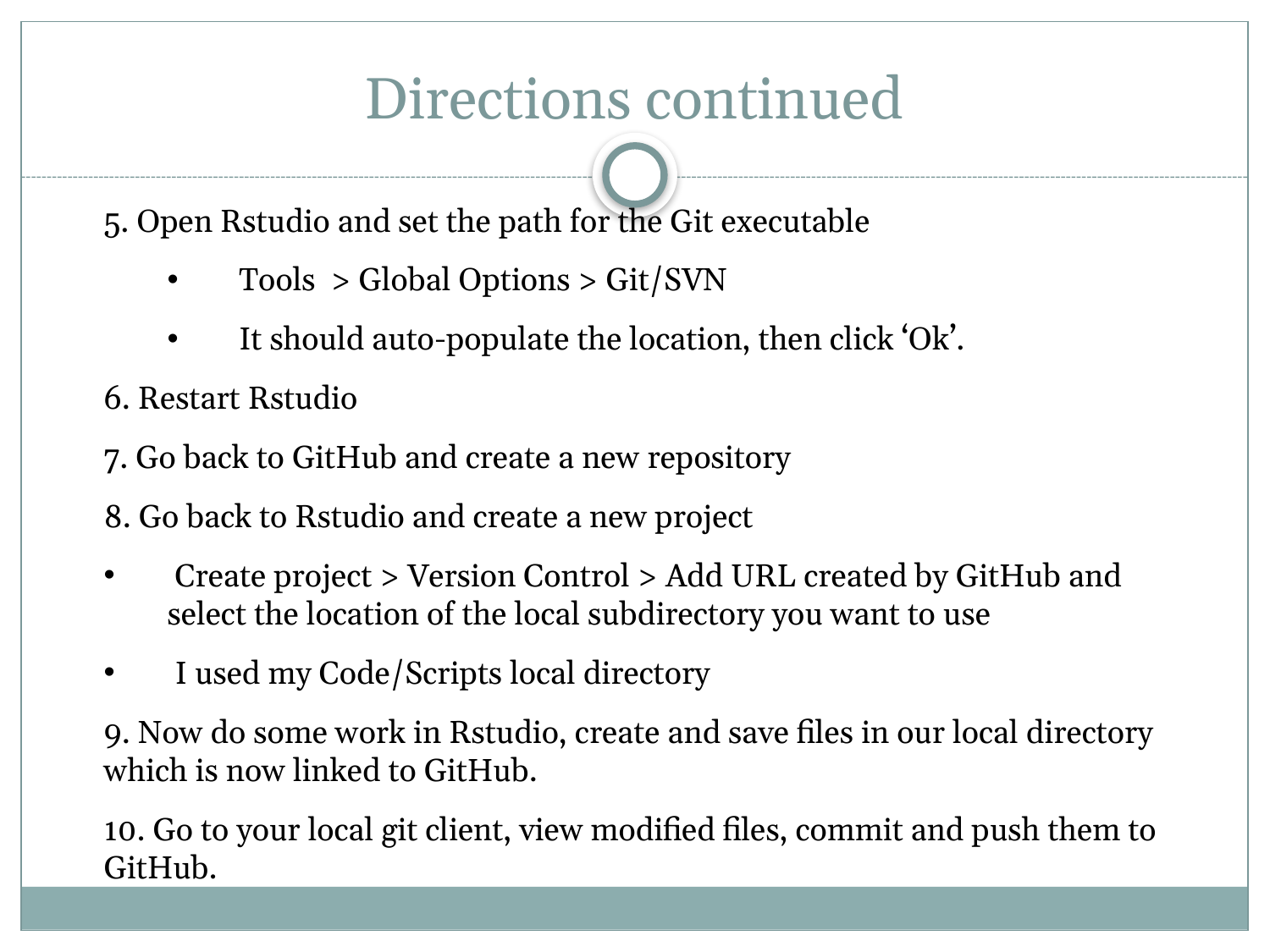

# Directions continued
5. Open Rstudio and set the path for the Git executable
Tools  > Global Options > Git/SVN
It should auto-populate the location, then click ‘Ok’.
6. Restart Rstudio
7. Go back to GitHub and create a new repository
8. Go back to Rstudio and create a new project
 Create project > Version Control > Add URL created by GitHub and select the location of the local subdirectory you want to use
 I used my Code/Scripts local directory
9. Now do some work in Rstudio, create and save files in our local directory which is now linked to GitHub.
10. Go to your local git client, view modified files, commit and push them to GitHub.